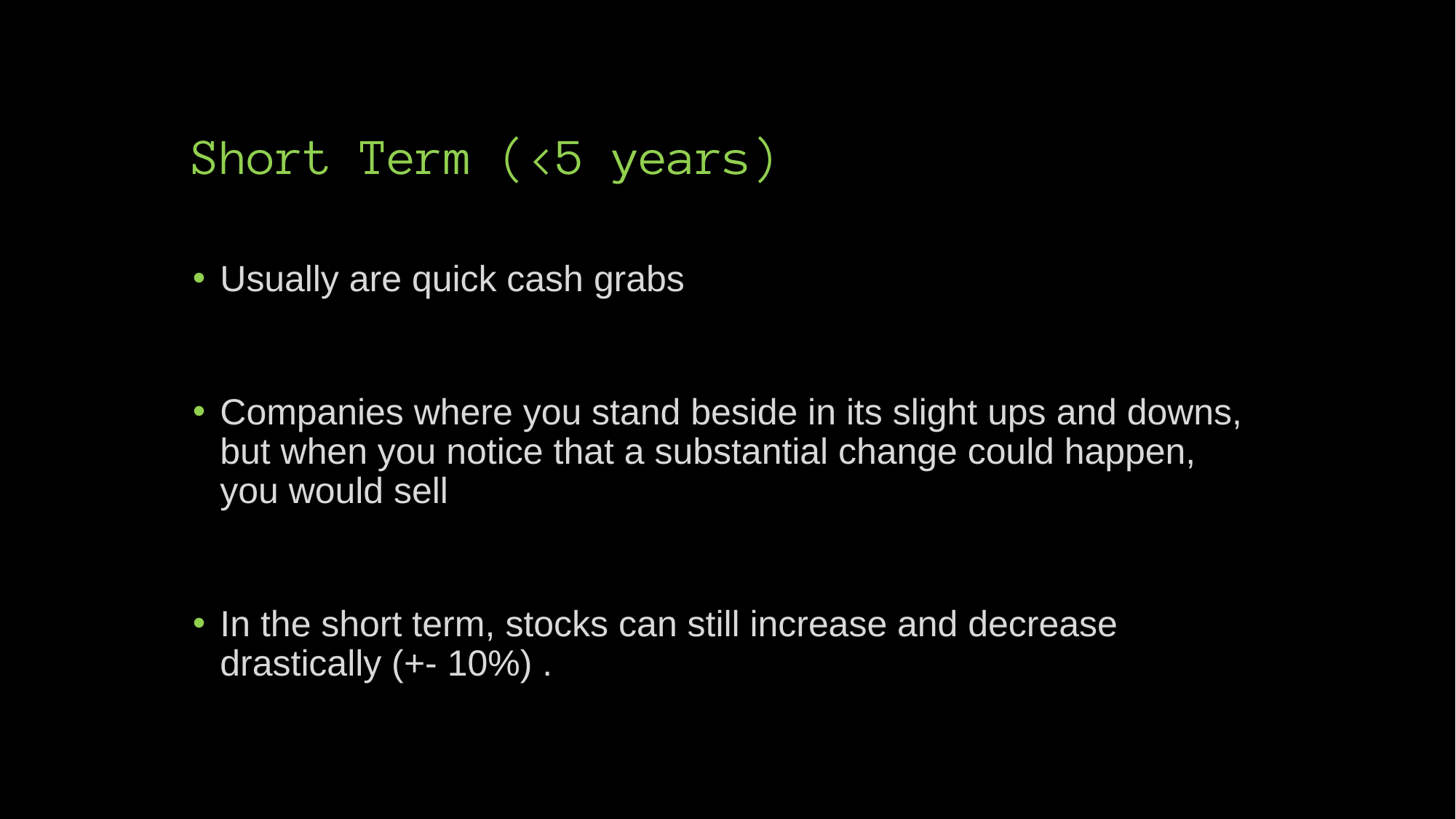

# Short Term (<5 years)
Usually are quick cash grabs

Companies where you stand beside in its slight ups and downs, but when you notice that a substantial change could happen, you would sell

In the short term, stocks can still increase and decrease drastically (+- 10%) .